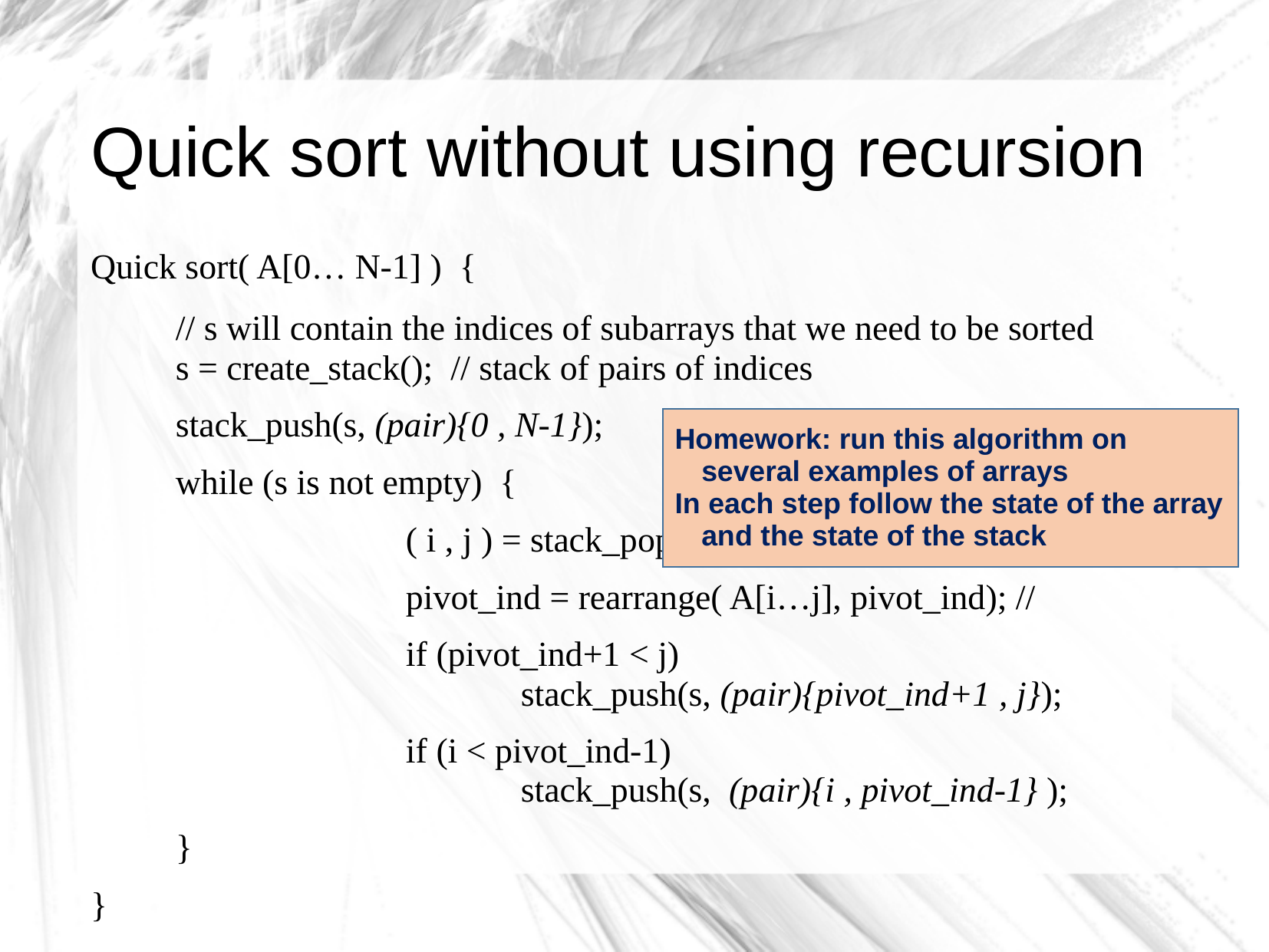

# Quick sort without using recursion
Quick sort( A[0… N-1] )  {
// s will contain the indices of subarrays that we need to be sorted
s = create_stack();  // stack of pairs of indices
stack_push(s, (pair){0 , N-1});
while (s is not empty)  {
		( i , j ) = stack_pop(s);
		pivot_ind = rearrange( A[i…j], pivot_ind); //
		if (pivot_ind+1 < j)
			stack_push(s, (pair){pivot_ind+1 , j});
		if (i < pivot_ind-1)
			stack_push(s,  (pair){i , pivot_ind-1} );
}
}
Homework: run this algorithm on
several examples of arrays
In each step follow the state of the array and the state of the stack